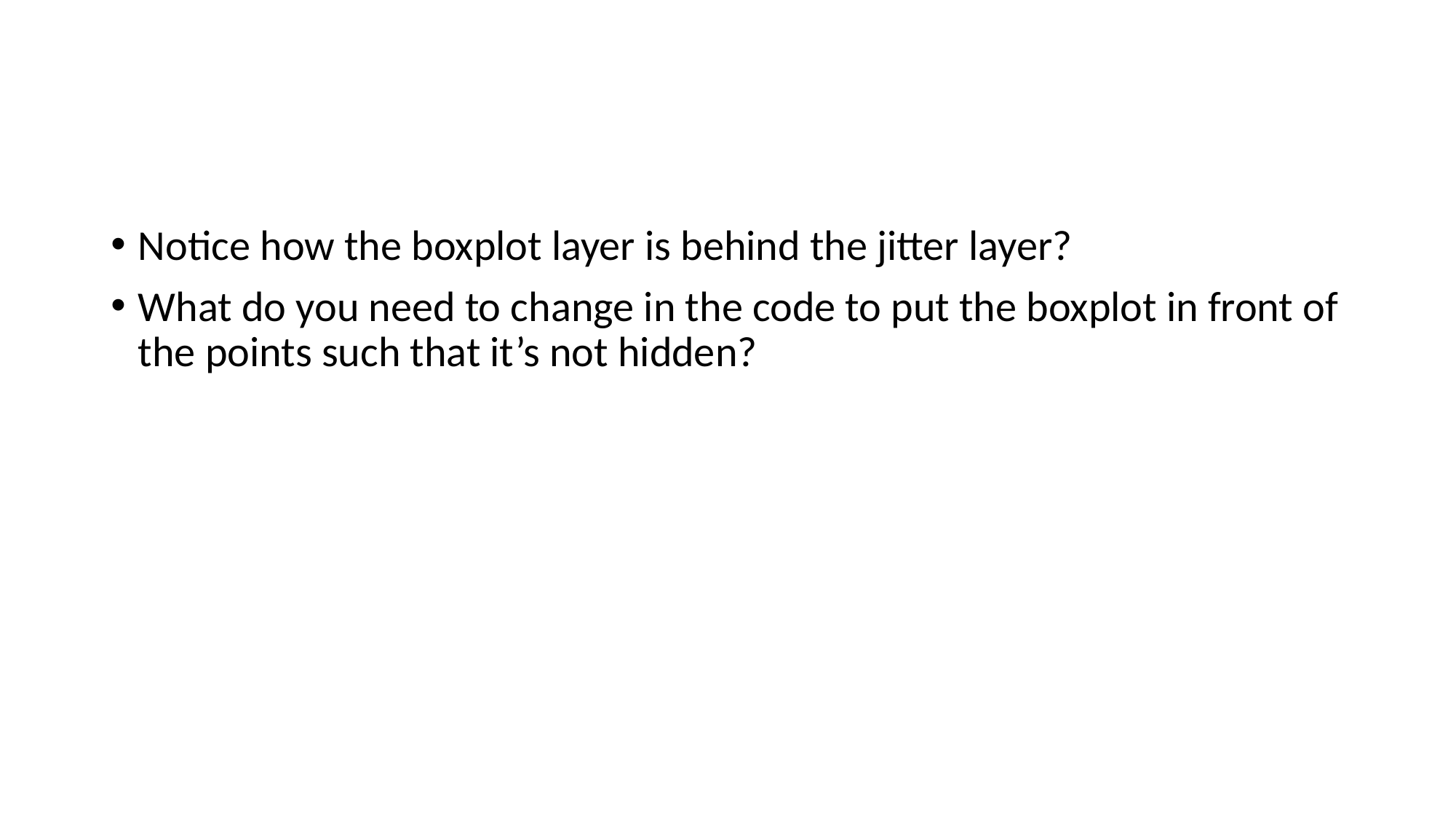

#
Notice how the boxplot layer is behind the jitter layer?
What do you need to change in the code to put the boxplot in front of the points such that it’s not hidden?